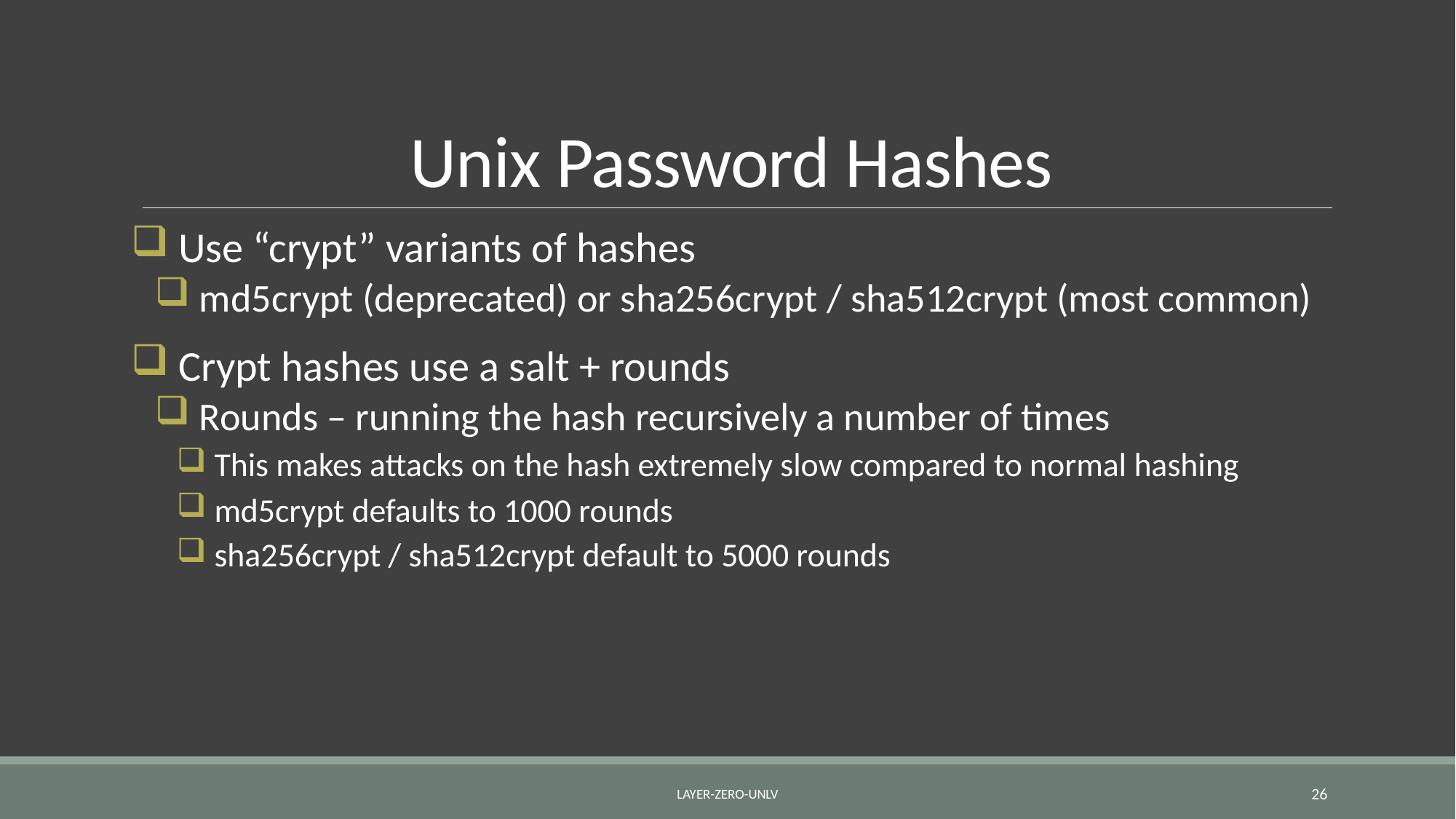

# Unix Password Hashes
 Use “crypt” variants of hashes
 md5crypt (deprecated) or sha256crypt / sha512crypt (most common)
 Crypt hashes use a salt + rounds
 Rounds – running the hash recursively a number of times
 This makes attacks on the hash extremely slow compared to normal hashing
 md5crypt defaults to 1000 rounds
 sha256crypt / sha512crypt default to 5000 rounds
Layer-Zero-UNLV
26